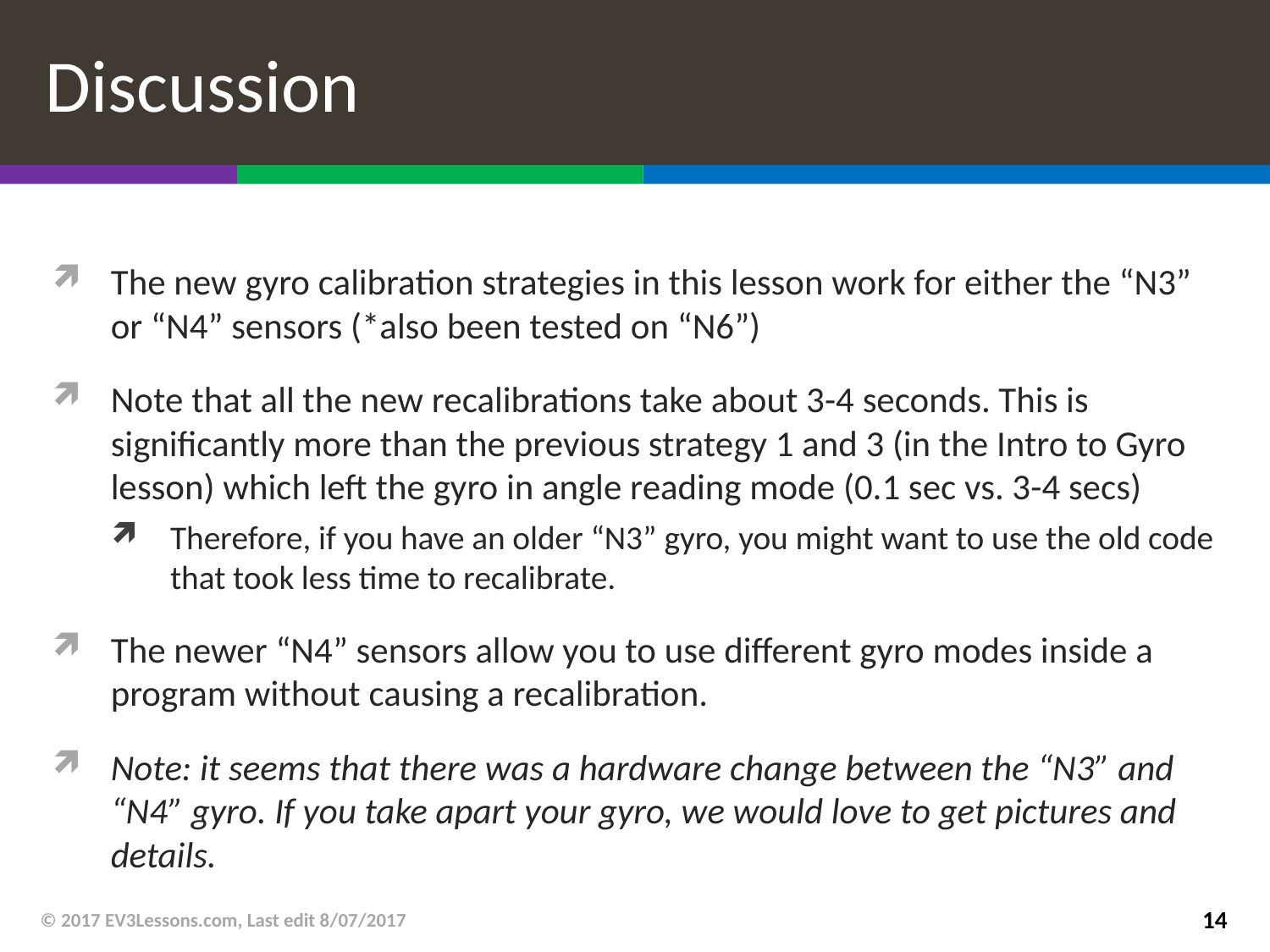

# Discussion
The new gyro calibration strategies in this lesson work for either the “N3” or “N4” sensors (*also been tested on “N6”)
Note that all the new recalibrations take about 3-4 seconds. This is significantly more than the previous strategy 1 and 3 (in the Intro to Gyro lesson) which left the gyro in angle reading mode (0.1 sec vs. 3-4 secs)
Therefore, if you have an older “N3” gyro, you might want to use the old code that took less time to recalibrate.
The newer “N4” sensors allow you to use different gyro modes inside a program without causing a recalibration.
Note: it seems that there was a hardware change between the “N3” and “N4” gyro. If you take apart your gyro, we would love to get pictures and details.
© 2017 EV3Lessons.com, Last edit 8/07/2017
14